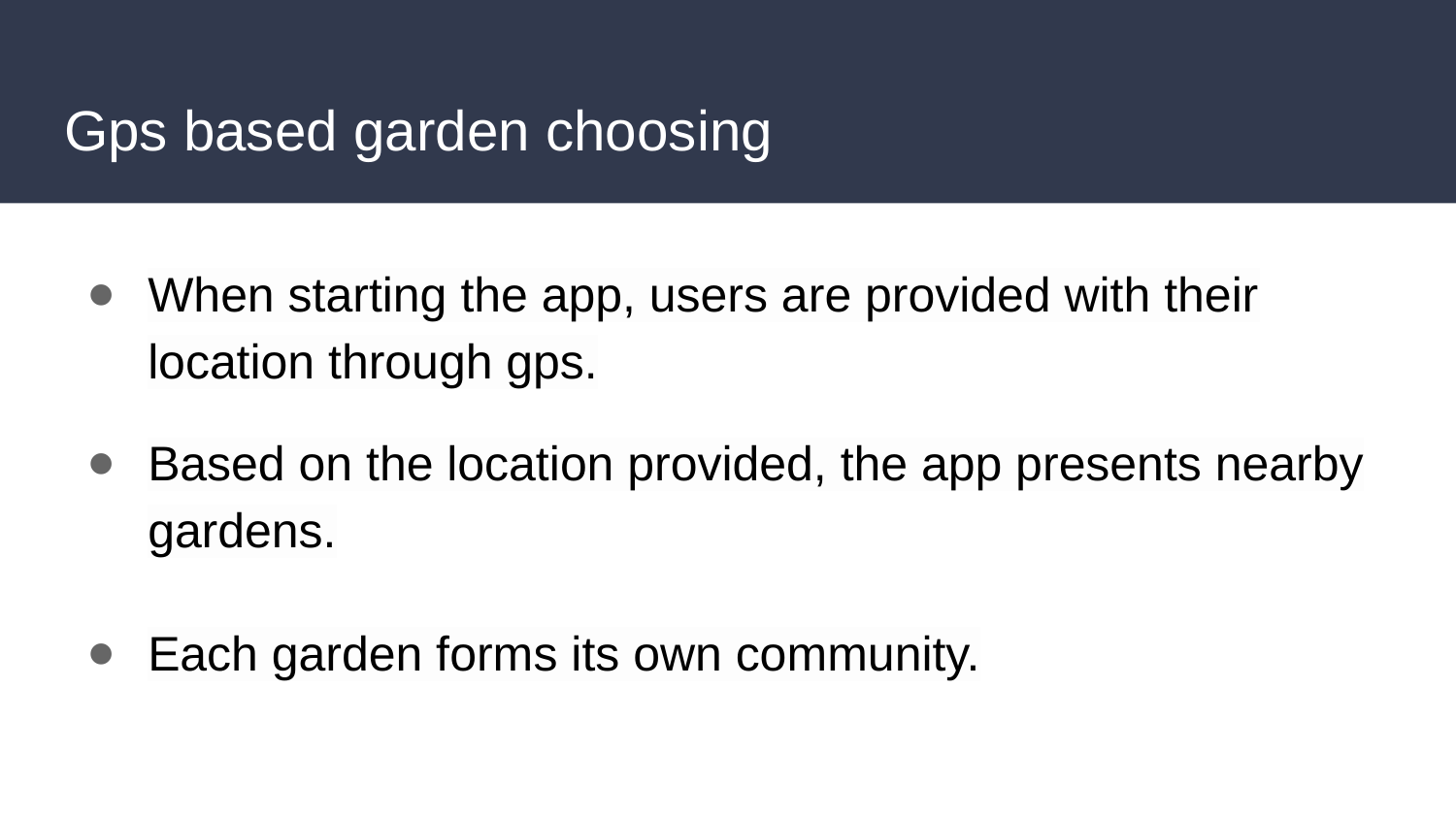

# Gps based garden choosing
When starting the app, users are provided with their location through gps.
Based on the location provided, the app presents nearby gardens.
Each garden forms its own community.